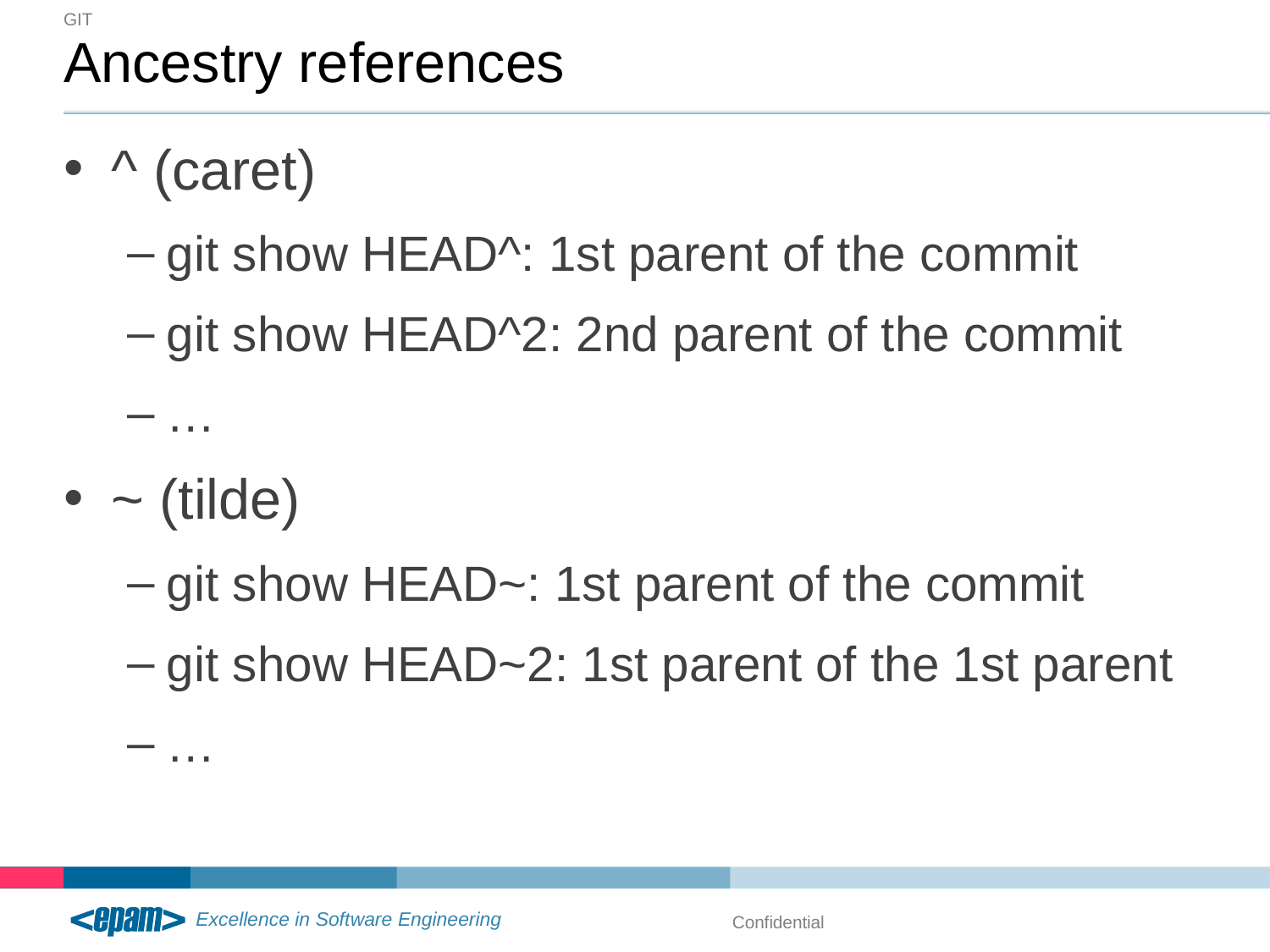

git
# Ancestry references
^ (caret)
git show HEAD^: 1st parent of the commit
git show HEAD^2: 2nd parent of the commit
…
~ (tilde)
git show HEAD~: 1st parent of the commit
git show HEAD~2: 1st parent of the 1st parent
…

Confidential